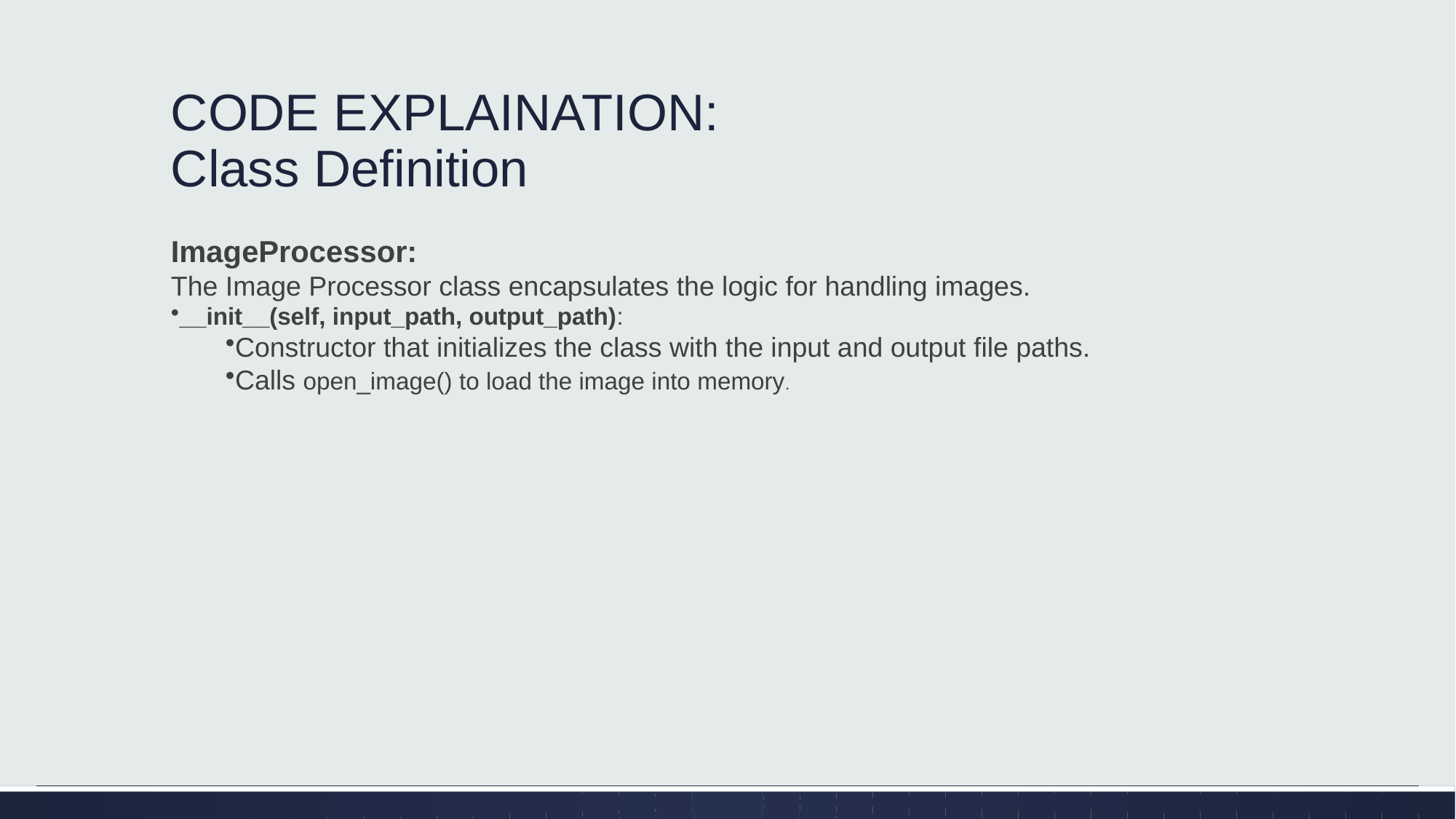

# CODE EXPLAINATION: Class Definition
ImageProcessor:
The Image Processor class encapsulates the logic for handling images.
__init__(self, input_path, output_path):
Constructor that initializes the class with the input and output file paths.
Calls open_image() to load the image into memory.